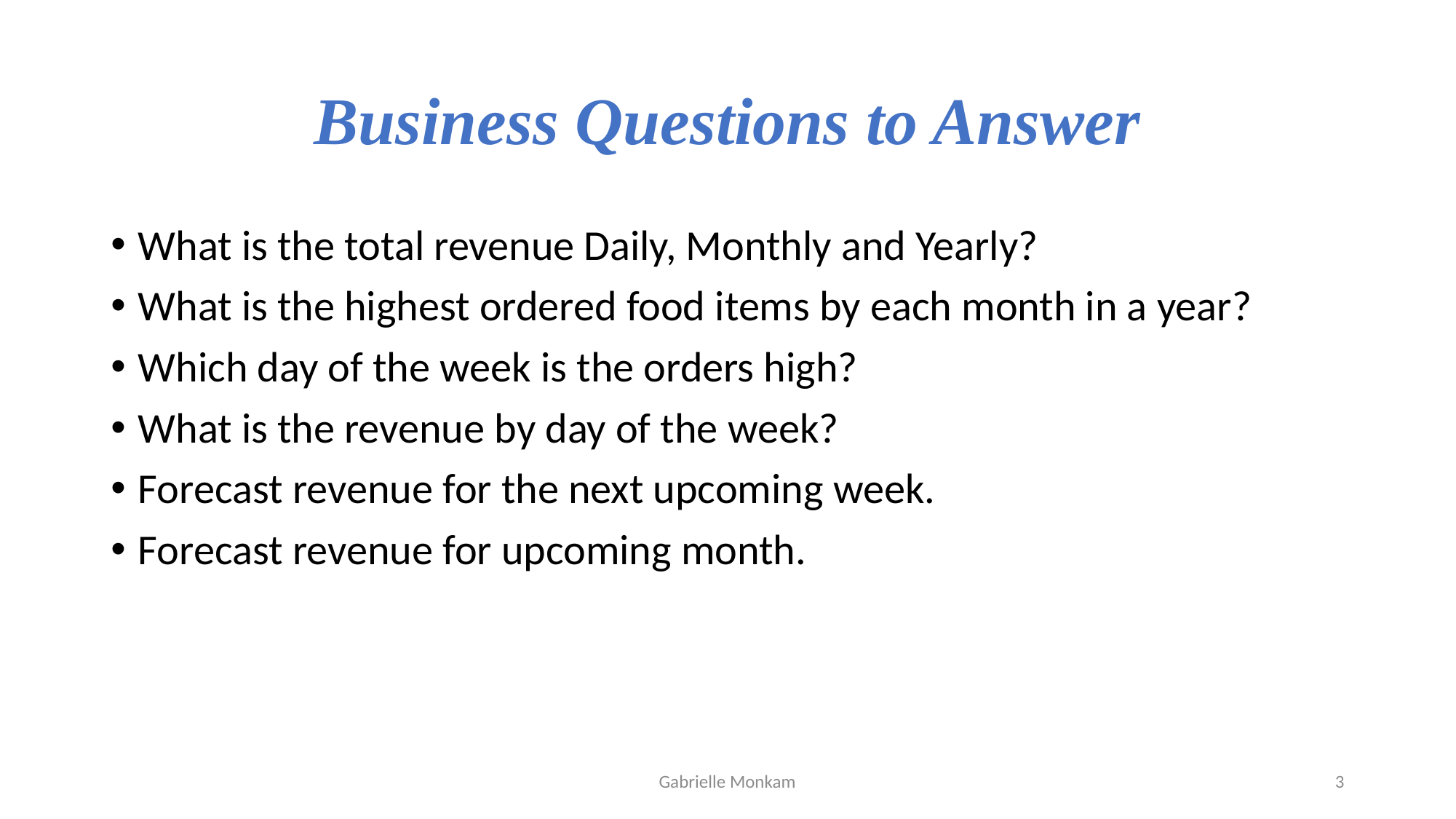

# Business Questions to Answer
What is the total revenue Daily, Monthly and Yearly?
What is the highest ordered food items by each month in a year?
Which day of the week is the orders high?
What is the revenue by day of the week?
Forecast revenue for the next upcoming week.
Forecast revenue for upcoming month.
Gabrielle Monkam
3